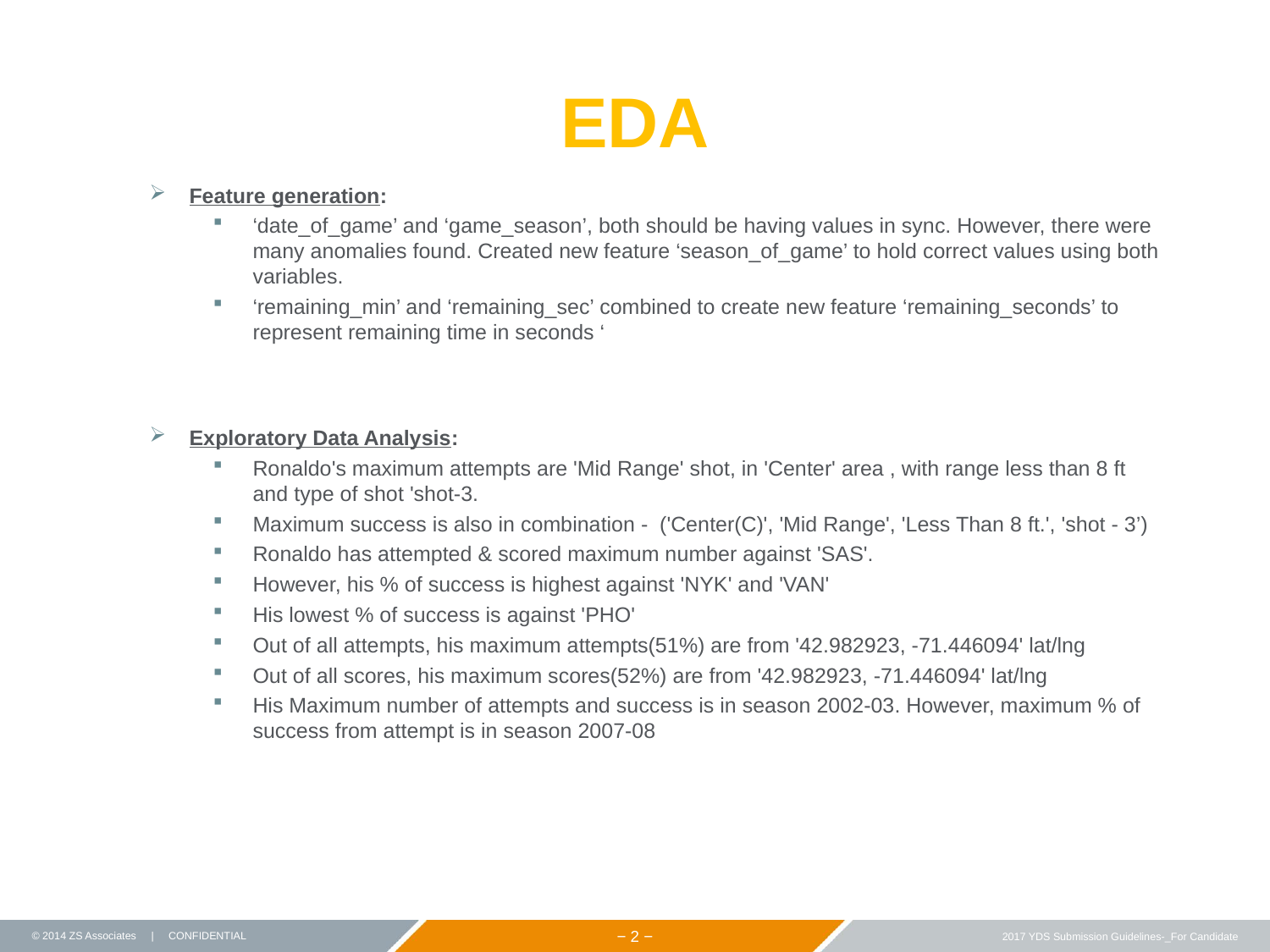

# EDA
Feature generation:
‘date_of_game’ and ‘game_season’, both should be having values in sync. However, there were many anomalies found. Created new feature ‘season_of_game’ to hold correct values using both variables.
‘remaining_min’ and ‘remaining_sec’ combined to create new feature ‘remaining_seconds’ to represent remaining time in seconds ‘

Exploratory Data Analysis:
Ronaldo's maximum attempts are 'Mid Range' shot, in 'Center' area , with range less than 8 ft and type of shot 'shot-3.
Maximum success is also in combination -  ('Center(C)', 'Mid Range', 'Less Than 8 ft.', 'shot - 3’)
Ronaldo has attempted & scored maximum number against 'SAS'.
However, his % of success is highest against 'NYK' and 'VAN'
His lowest % of success is against 'PHO'
Out of all attempts, his maximum attempts(51%) are from '42.982923, -71.446094' lat/lng
Out of all scores, his maximum scores(52%) are from '42.982923, -71.446094' lat/lng
His Maximum number of attempts and success is in season 2002-03. However, maximum % of success from attempt is in season 2007-08